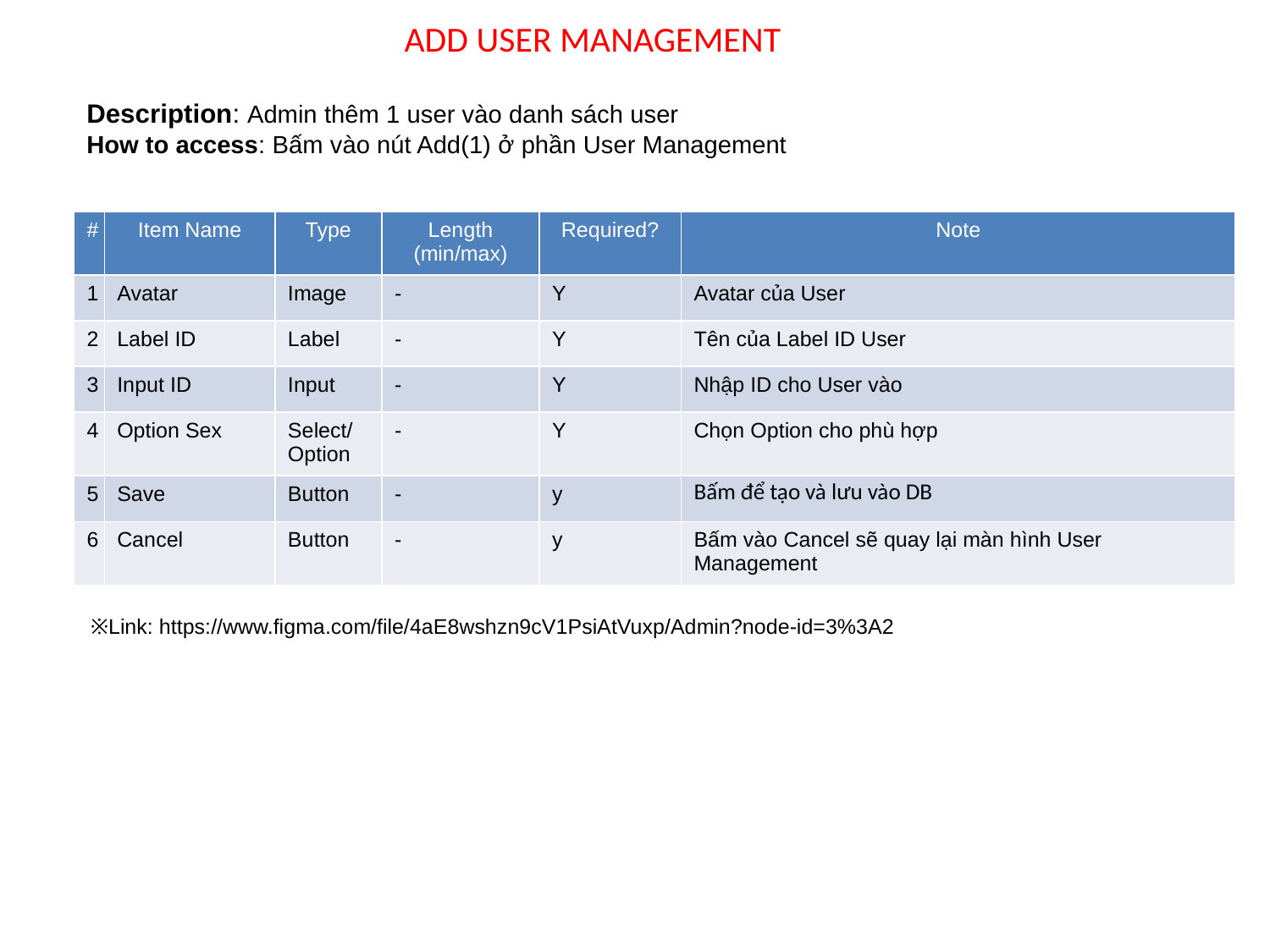

ADD USER MANAGEMENT
Description: Admin thêm 1 user vào danh sách user
How to access: Bấm vào nút Add(1) ở phần User Management

| # | Item Name | Type | Length (min/max) | Required? | Note |
| --- | --- | --- | --- | --- | --- |
| 1 | Avatar | Image | - | Y | Avatar của User |
| 2 | Label ID | Label | - | Y | Tên của Label ID User |
| 3 | Input ID | Input | - | Y | Nhập ID cho User vào |
| 4 | Option Sex | Select/ Option | - | Y | Chọn Option cho phù hợp |
| 5 | Save | Button | - | y | Bấm để tạo và lưu vào DB |
| 6 | Cancel | Button | - | y | Bấm vào Cancel sẽ quay lại màn hình User Management |
※Link: https://www.figma.com/file/4aE8wshzn9cV1PsiAtVuxp/Admin?node-id=3%3A2